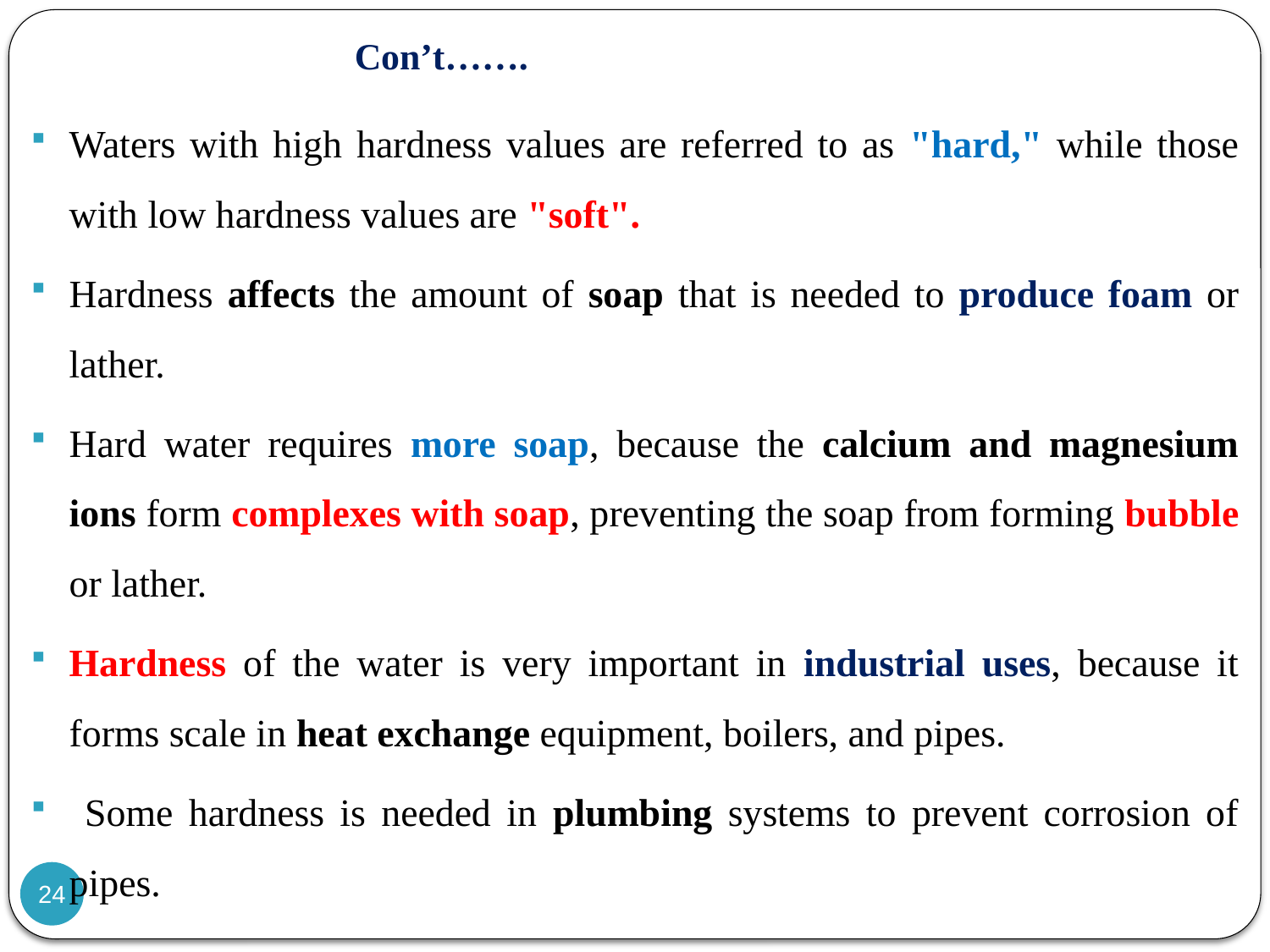

# Con’t…….
Waters with high hardness values are referred to as "hard," while those with low hardness values are "soft".
Hardness affects the amount of soap that is needed to produce foam or lather.
Hard water requires more soap, because the calcium and magnesium ions form complexes with soap, preventing the soap from forming bubble or lather.
Hardness of the water is very important in industrial uses, because it forms scale in heat exchange equipment, boilers, and pipes.
 Some hardness is needed in plumbing systems to prevent corrosion of pipes.

24